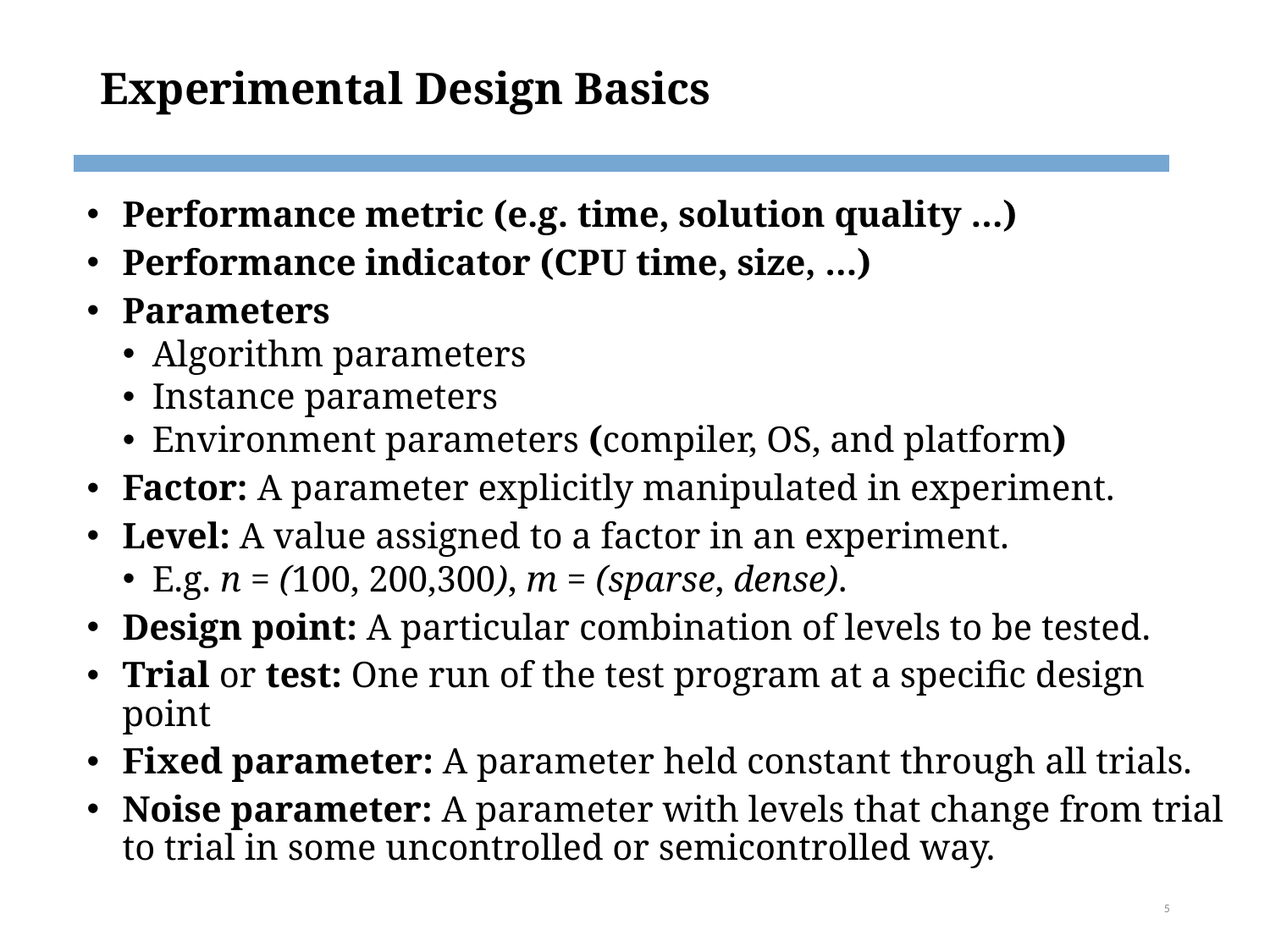

# Experimental Design Basics
Performance metric (e.g. time, solution quality …)
Performance indicator (CPU time, size, …)
Parameters
Algorithm parameters
Instance parameters
Environment parameters (compiler, OS, and platform)
Factor: A parameter explicitly manipulated in experiment.
Level: A value assigned to a factor in an experiment.
E.g. n = (100, 200,300), m = (sparse, dense).
Design point: A particular combination of levels to be tested.
Trial or test: One run of the test program at a specific design point
Fixed parameter: A parameter held constant through all trials.
Noise parameter: A parameter with levels that change from trial to trial in some uncontrolled or semicontrolled way.
5